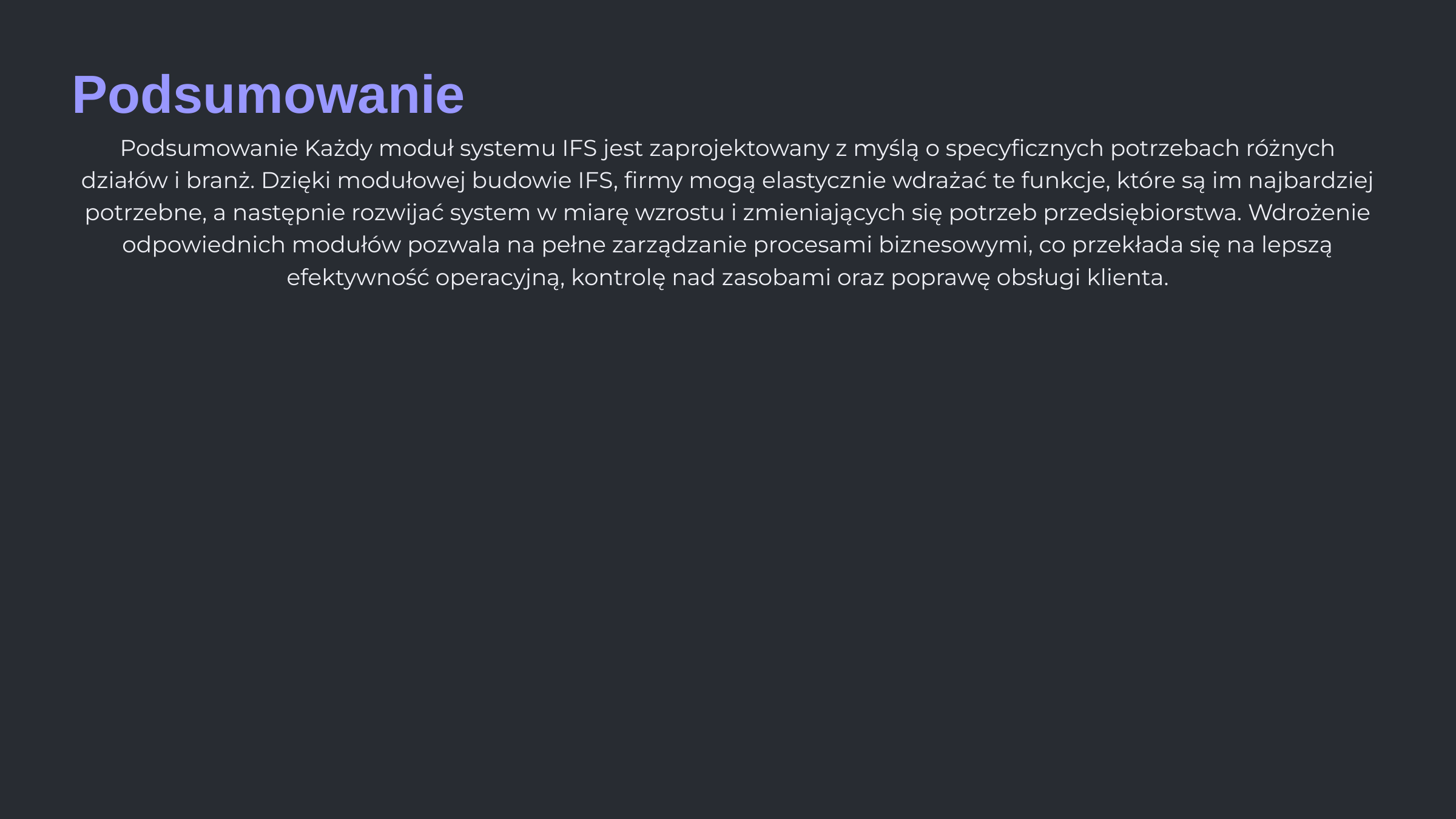

Podsumowanie
Podsumowanie Każdy moduł systemu IFS jest zaprojektowany z myślą o specyficznych potrzebach różnych działów i branż. Dzięki modułowej budowie IFS, firmy mogą elastycznie wdrażać te funkcje, które są im najbardziej potrzebne, a następnie rozwijać system w miarę wzrostu i zmieniających się potrzeb przedsiębiorstwa. Wdrożenie odpowiednich modułów pozwala na pełne zarządzanie procesami biznesowymi, co przekłada się na lepszą efektywność operacyjną, kontrolę nad zasobami oraz poprawę obsługi klienta.